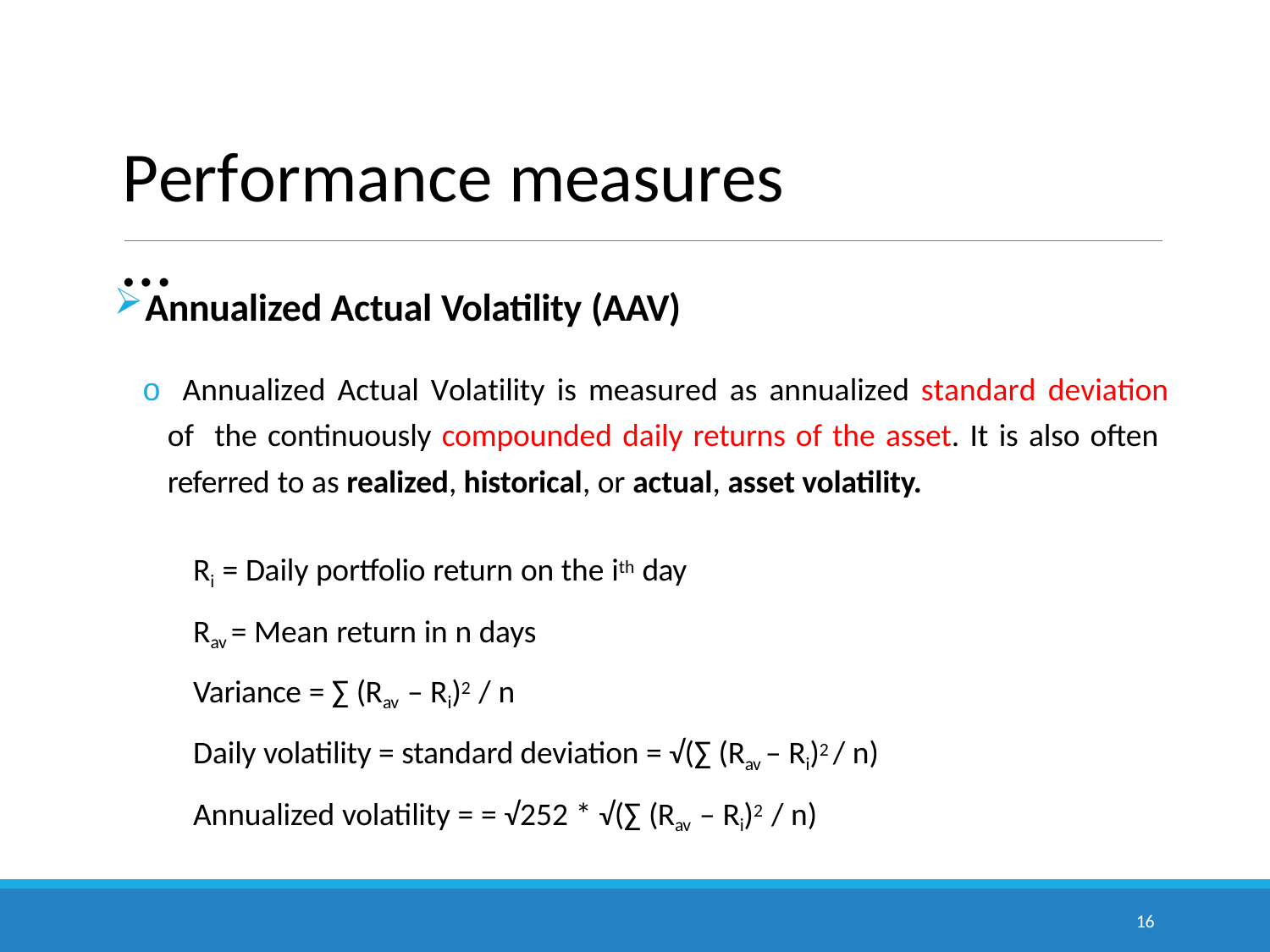

# Performance measures …
Annualized Actual Volatility (AAV)
o Annualized Actual Volatility is measured as annualized standard deviation of  the continuously compounded daily returns of the asset. It is also often  referred to as realized, historical, or actual, asset volatility.

Ri = Daily portfolio return on the ith day  Rav = Mean return in n days
Variance = ∑ (Rav – Ri)2 / n
Daily volatility = standard deviation = √(∑ (Rav – Ri)2 / n)  Annualized volatility = = √252 * √(∑ (Rav – Ri)2 / n)
16